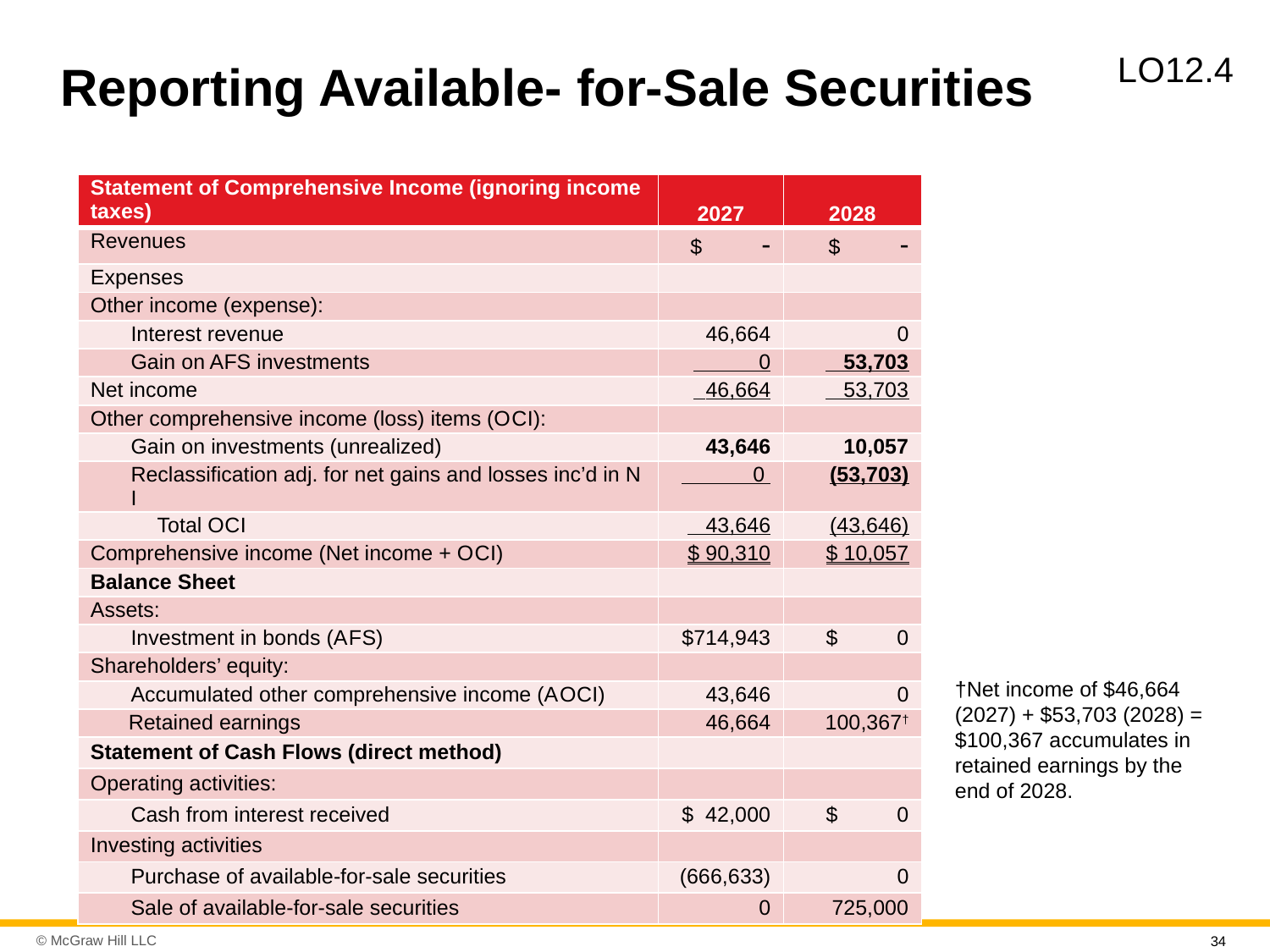

# Reporting Available- for-Sale Securities
L O12.4
| Statement of Comprehensive Income (ignoring income taxes) | 2027 | 2028 |
| --- | --- | --- |
| Revenues | $ - | $ - |
| Expenses |  |  |
| Other income (expense): |  |  |
| Interest revenue | 46,664 | 0 |
| Gain on AFS investments | 0 | 53,703 |
| Net income | 46,664 | 53,703 |
| Other comprehensive income (loss) items (O C I): |  |  |
| Gain on investments (unrealized) | 43,646 | 10,057 |
| Reclassification adj. for net gains and losses inc’d in N I | 0 | (53,703) |
| Total O C I | 43,646 | (43,646) |
| Comprehensive income (Net income + O C I) | $ 90,310 | $ 10,057 |
| Balance Sheet |  |  |
| Assets: |  |  |
| Investment in bonds (A F S) | $714,943 | $ 0 |
| Shareholders’ equity: |  |  |
| Accumulated other comprehensive income (A O C I) | 43,646 | 0 |
| Retained earnings | 46,664 | 100,367† |
| Statement of Cash Flows (direct method) |  |  |
| Operating activities: |  |  |
| Cash from interest received | $ 42,000 | $ 0 |
| Investing activities |  |  |
| Purchase of available-for-sale securities | (666,633) | 0 |
| Sale of available-for-sale securities | 0 | 725,000 |
†Net income of $46,664 (2027) + $53,703 (2028) = $100,367 accumulates in retained earnings by the end of 2028.
34